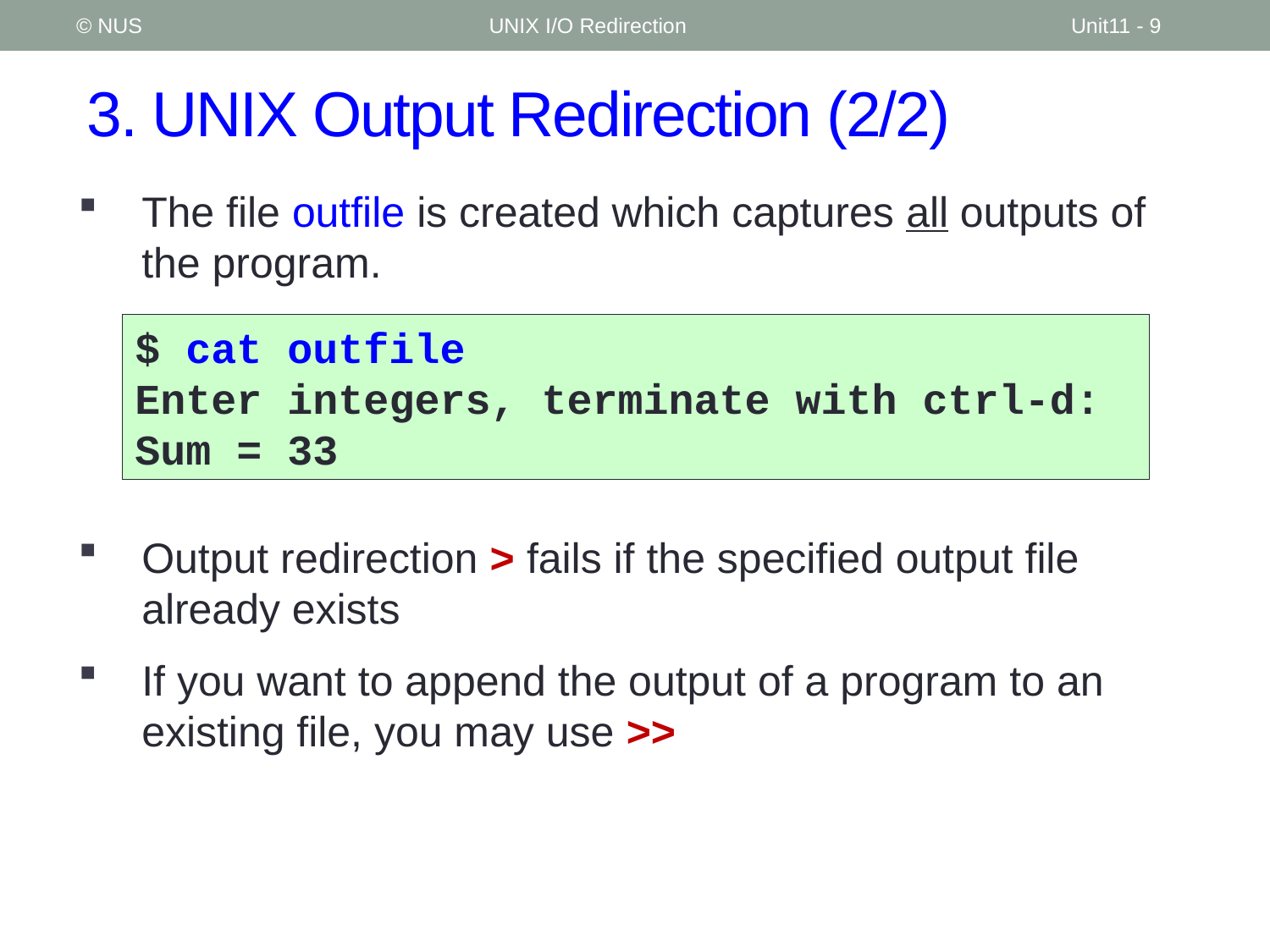

© NUS
UNIX I/O Redirection
Unit11 - 9
# 3. UNIX Output Redirection (2/2)
The file outfile is created which captures all outputs of the program.
$ cat outfile
Enter integers, terminate with ctrl-d:
Sum = 33
Output redirection > fails if the specified output file already exists
If you want to append the output of a program to an existing file, you may use >>